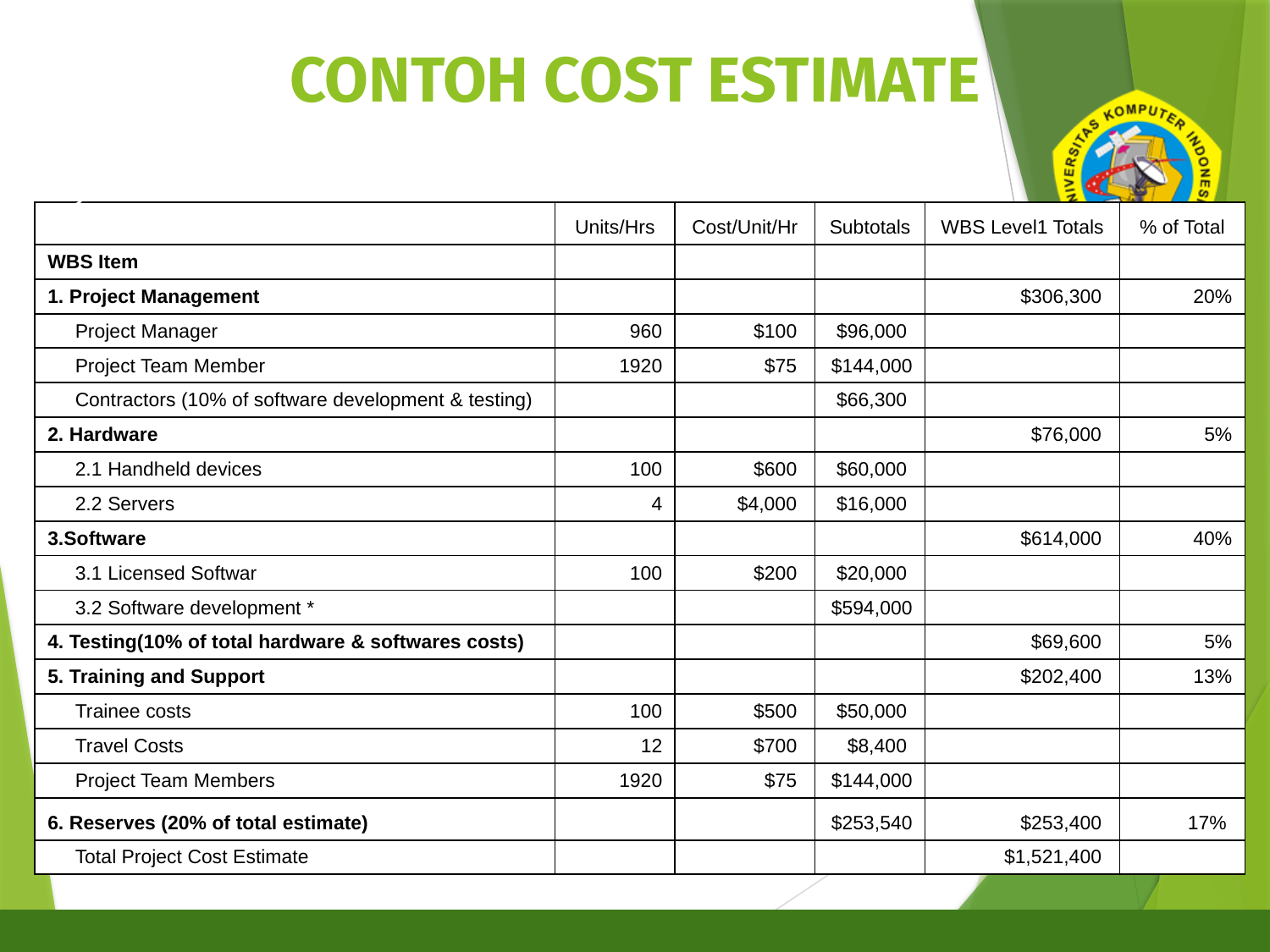

# CONTOH COST ESTIMATE
9
|  | Units/Hrs | Cost/Unit/Hr | Subtotals | WBS Level1 Totals | % of Total |
| --- | --- | --- | --- | --- | --- |
| WBS Item |  |  |  |  |  |
| 1. Project Management |  |  |  | $306,300 | 20% |
| Project Manager | 960 | $100 | $96,000 |  |  |
| Project Team Member | 1920 | $75 | $144,000 |  |  |
| Contractors (10% of software development & testing) |  |  | $66,300 |  |  |
| 2. Hardware |  |  |  | $76,000 | 5% |
| 2.1 Handheld devices | 100 | $600 | $60,000 |  |  |
| 2.2 Servers | 4 | $4,000 | $16,000 |  |  |
| 3.Software |  |  |  | $614,000 | 40% |
| 3.1 Licensed Softwar | 100 | $200 | $20,000 |  |  |
| 3.2 Software development \* |  |  | $594,000 |  |  |
| 4. Testing(10% of total hardware & softwares costs) |  |  |  | $69,600 | 5% |
| 5. Training and Support |  |  |  | $202,400 | 13% |
| Trainee costs | 100 | $500 | $50,000 |  |  |
| Travel Costs | 12 | $700 | $8,400 |  |  |
| Project Team Members | 1920 | $75 | $144,000 |  |  |
| 6. Reserves (20% of total estimate) |  |  | $253,540 | $253,400 | 17% |
| Total Project Cost Estimate |  |  |  | $1,521,400 |  |